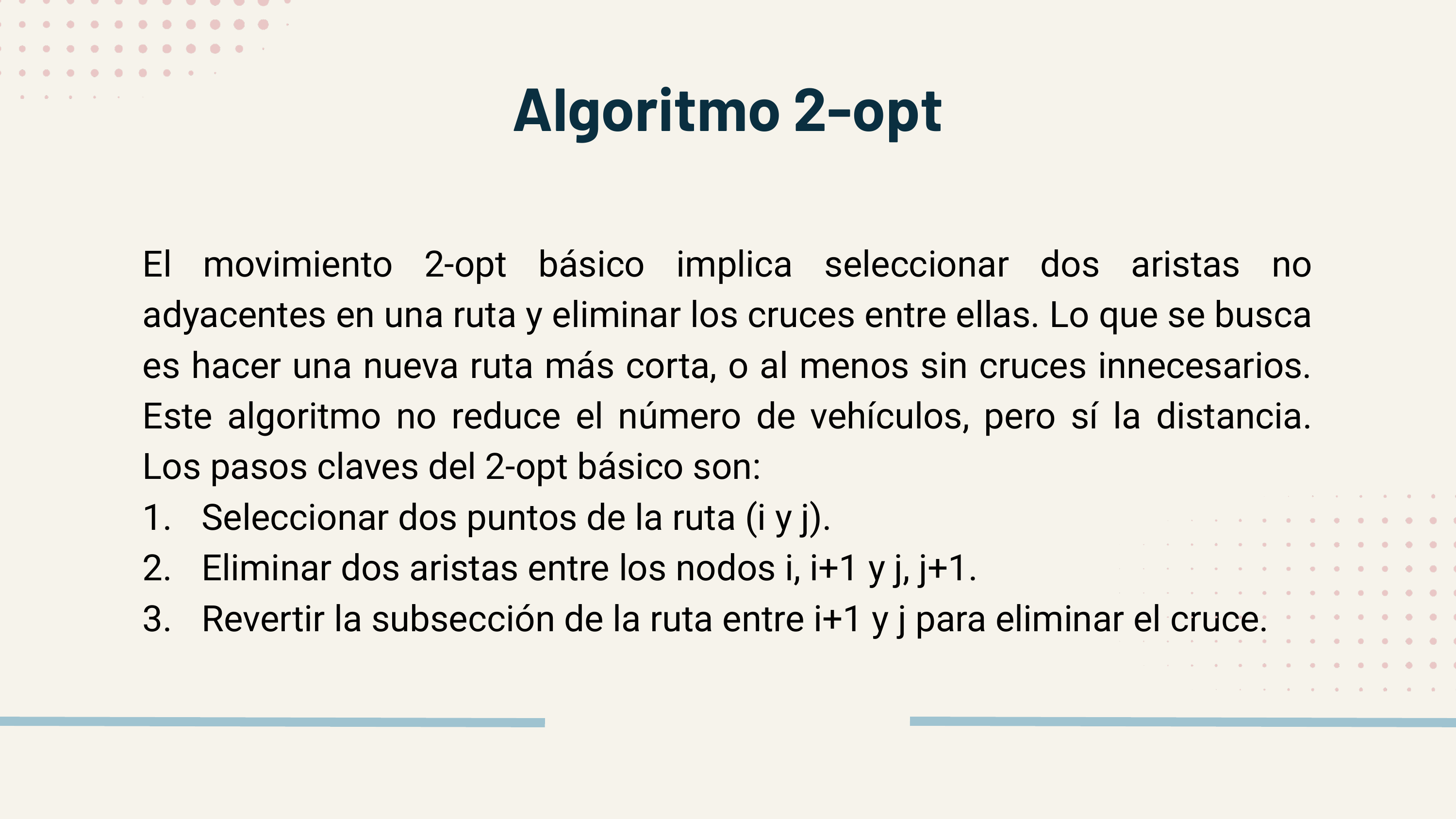

Algoritmo 2-opt
El movimiento 2-opt básico implica seleccionar dos aristas no adyacentes en una ruta y eliminar los cruces entre ellas. Lo que se busca es hacer una nueva ruta más corta, o al menos sin cruces innecesarios. Este algoritmo no reduce el número de vehículos, pero sí la distancia. Los pasos claves del 2-opt básico son:
Seleccionar dos puntos de la ruta (i y j).
Eliminar dos aristas entre los nodos i, i+1 y j, j+1.
Revertir la subsección de la ruta entre i+1 y j para eliminar el cruce.